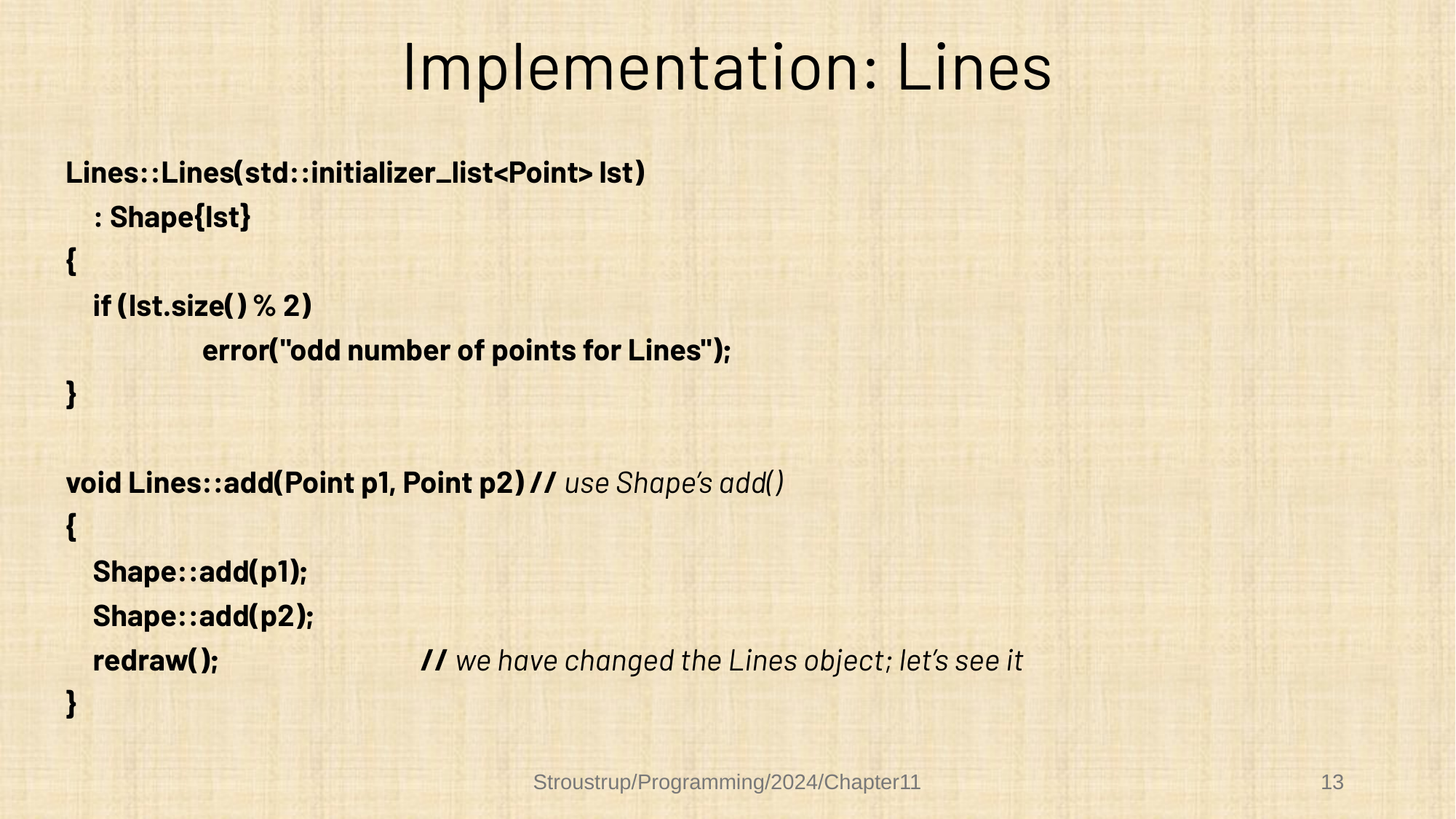

# Implementation: Lines
Lines::Lines(std::initializer_list<Point> lst)
	: Shape{lst}
{
	if (lst.size() % 2)
		error("odd number of points for Lines");
}

void Lines::add(Point p1, Point p2)	// use Shape’s add()
{
	Shape::add(p1);
	Shape::add(p2);
	redraw();		// we have changed the Lines object; let’s see it
}

Stroustrup/Programming/2024/Chapter11
13